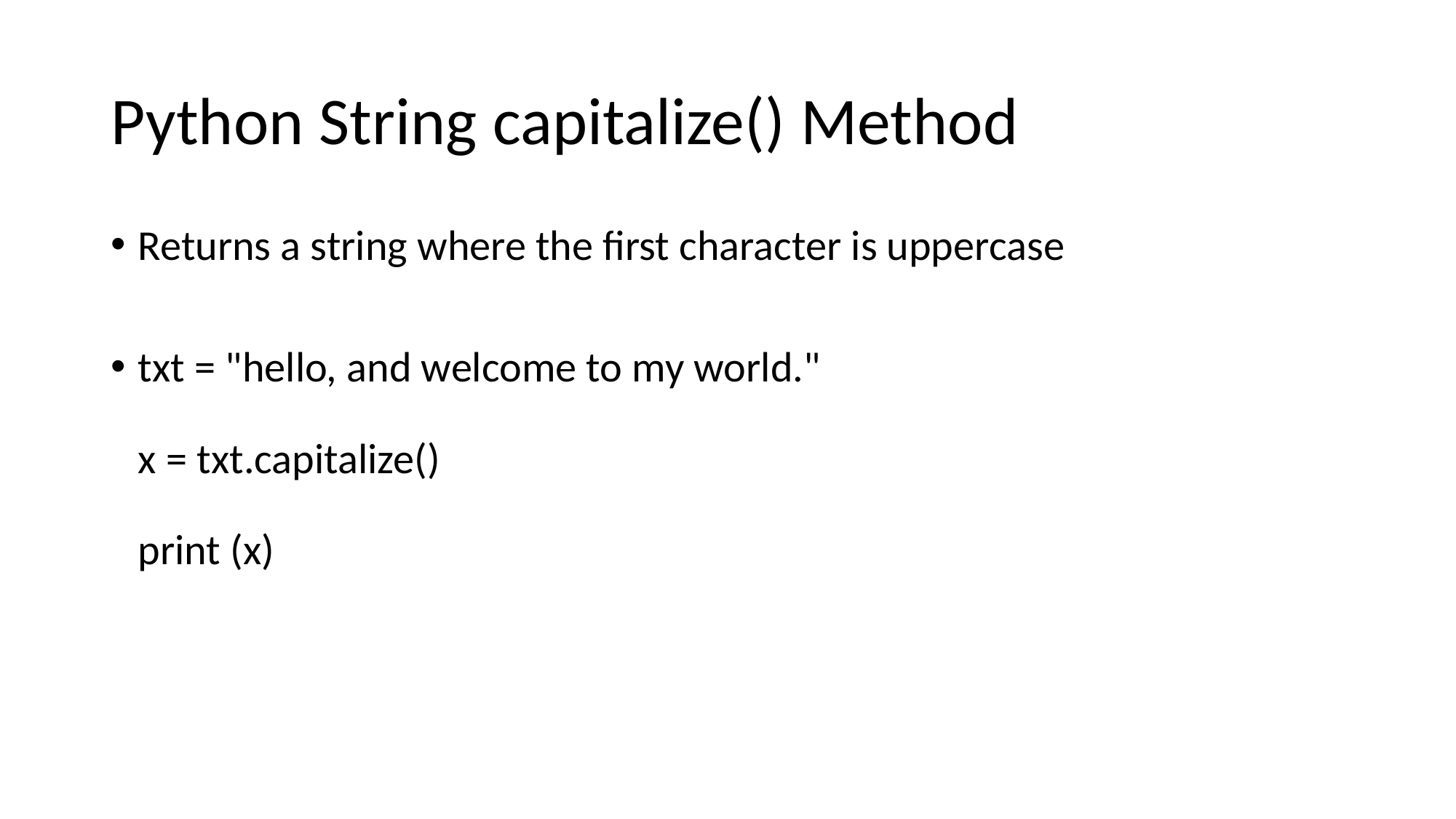

# Python String capitalize() Method
Returns a string where the first character is uppercase

txt = "hello, and welcome to my world."
x = txt.capitalize()
print (x)